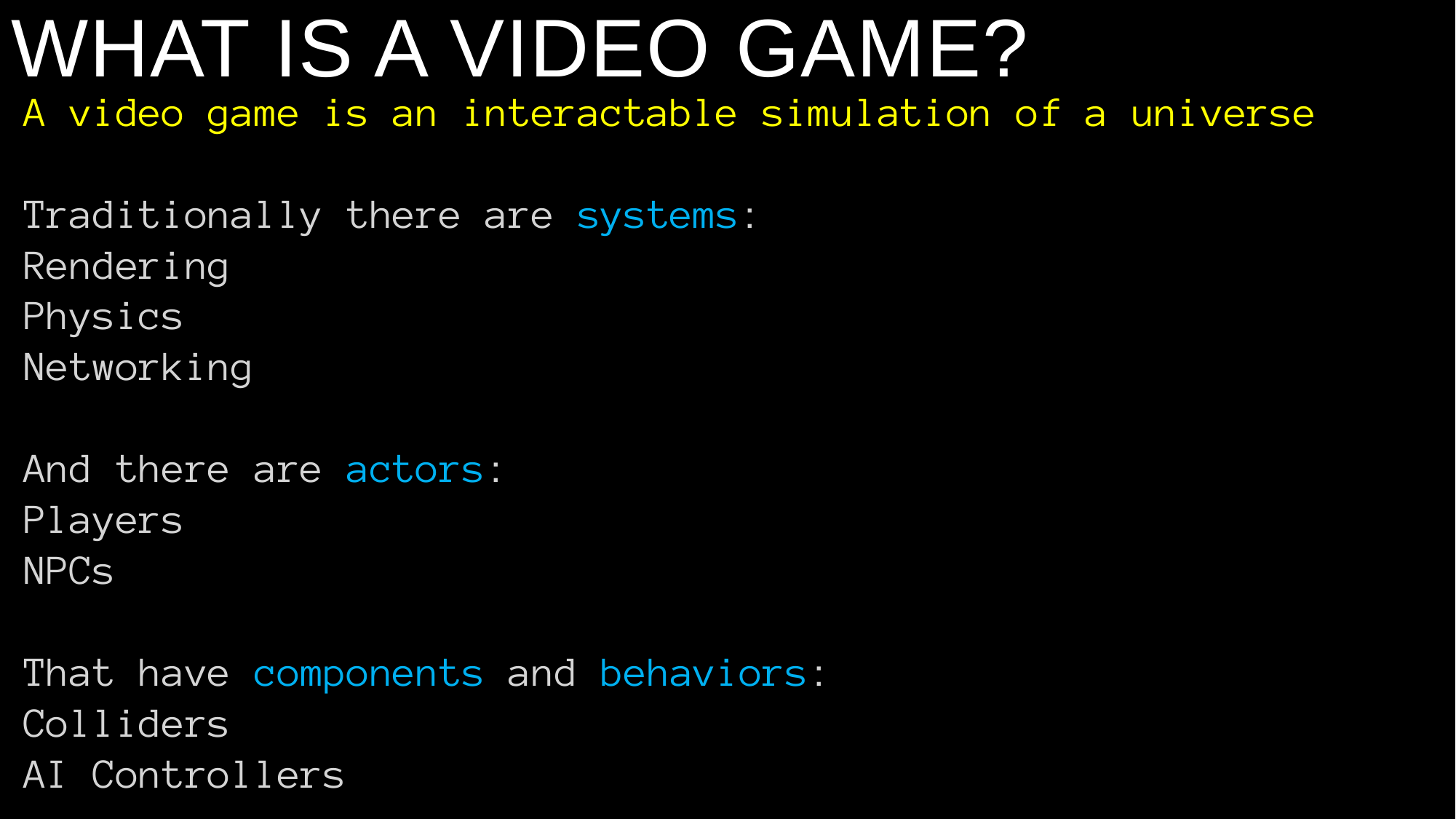

# What is a Video Game?
A video game is an interactable simulation of a universe

Traditionally there are systems:
Rendering
Physics
Networking

And there are actors:
Players
NPCs

That have components and behaviors:
Colliders
AI Controllers